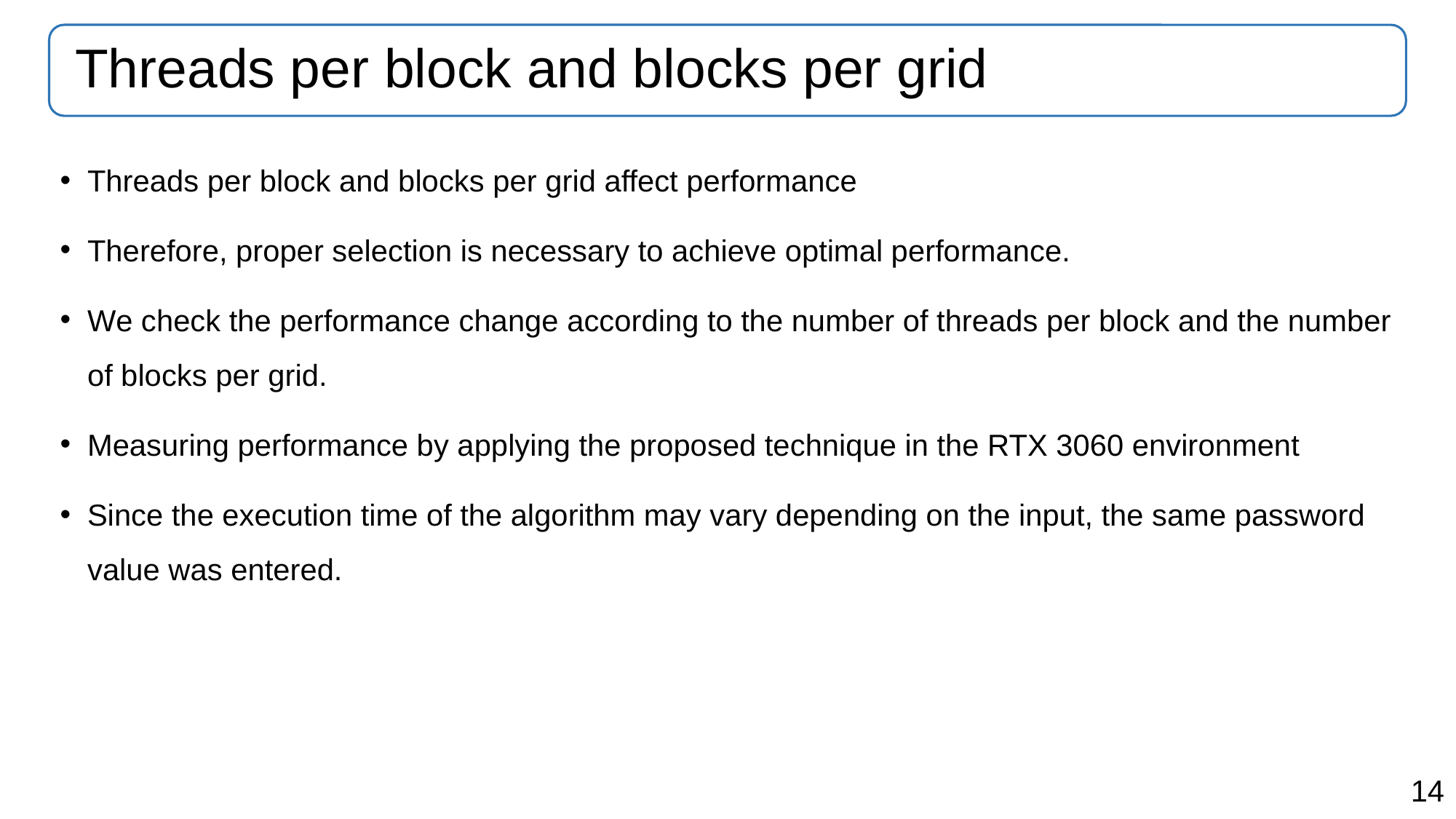

# Threads per block and blocks per grid
Threads per block and blocks per grid affect performance
Therefore, proper selection is necessary to achieve optimal performance.
We check the performance change according to the number of threads per block and the number of blocks per grid.
Measuring performance by applying the proposed technique in the RTX 3060 environment
Since the execution time of the algorithm may vary depending on the input, the same password value was entered.